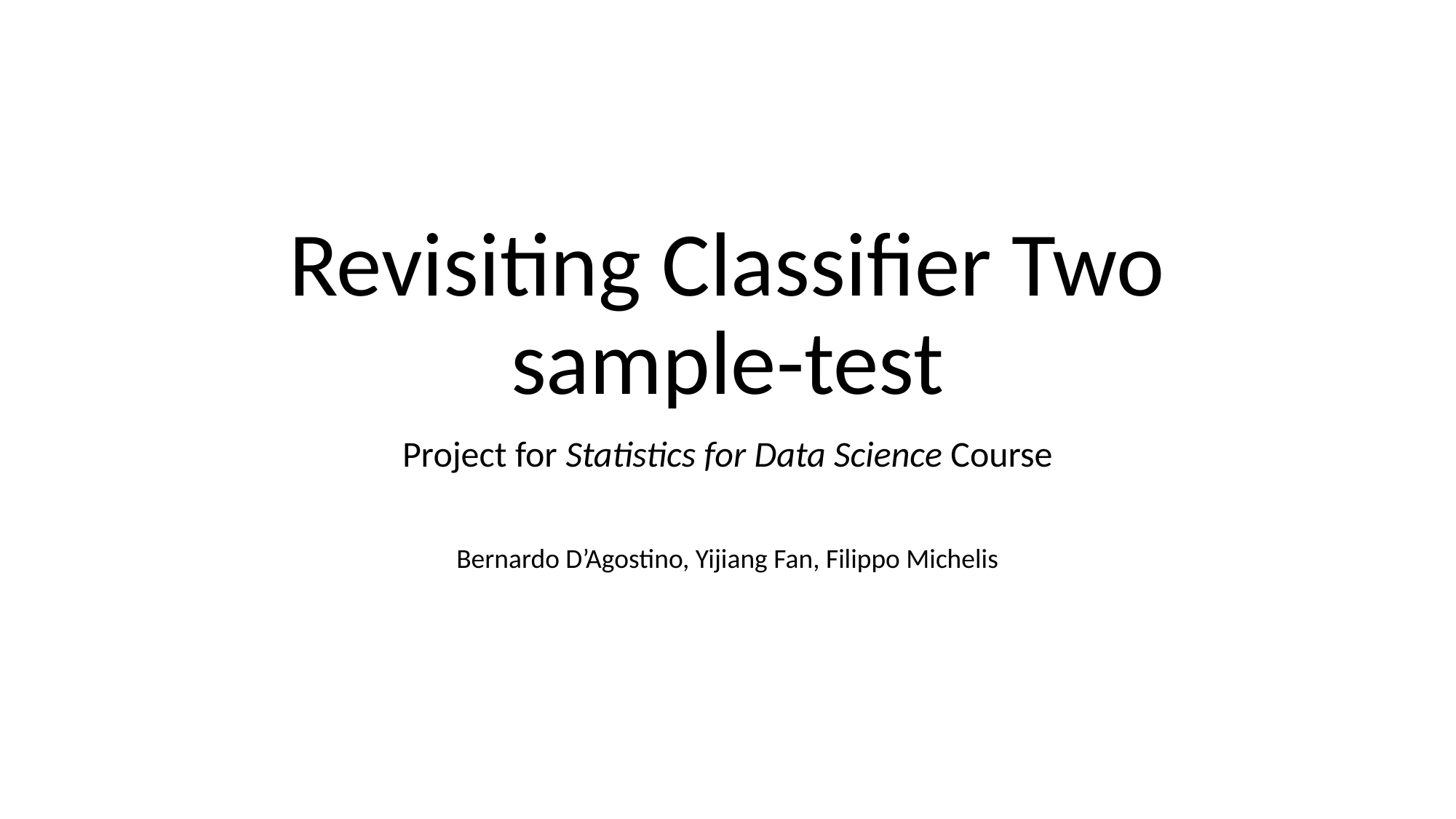

# Revisiting Classifier Two sample-test
Project for Statistics for Data Science Course

Bernardo D’Agostino, Yijiang Fan, Filippo Michelis